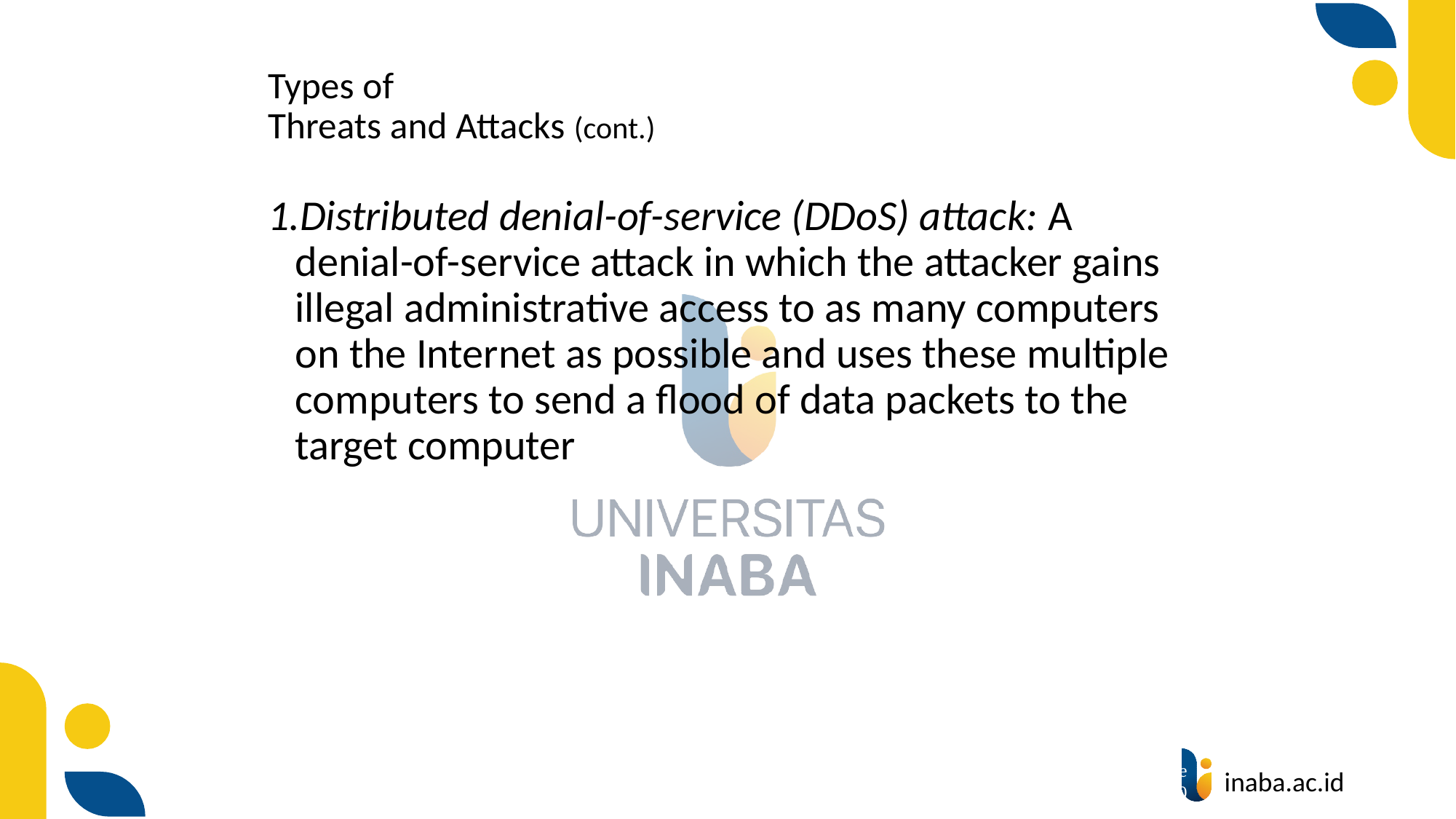

# Types of Threats and Attacks (cont.)
Distributed denial-of-service (DDoS) attack: A denial-of-service attack in which the attacker gains illegal administrative access to as many computers on the Internet as possible and uses these multiple computers to send a flood of data packets to the target computer
40
© Prentice Hall 2020